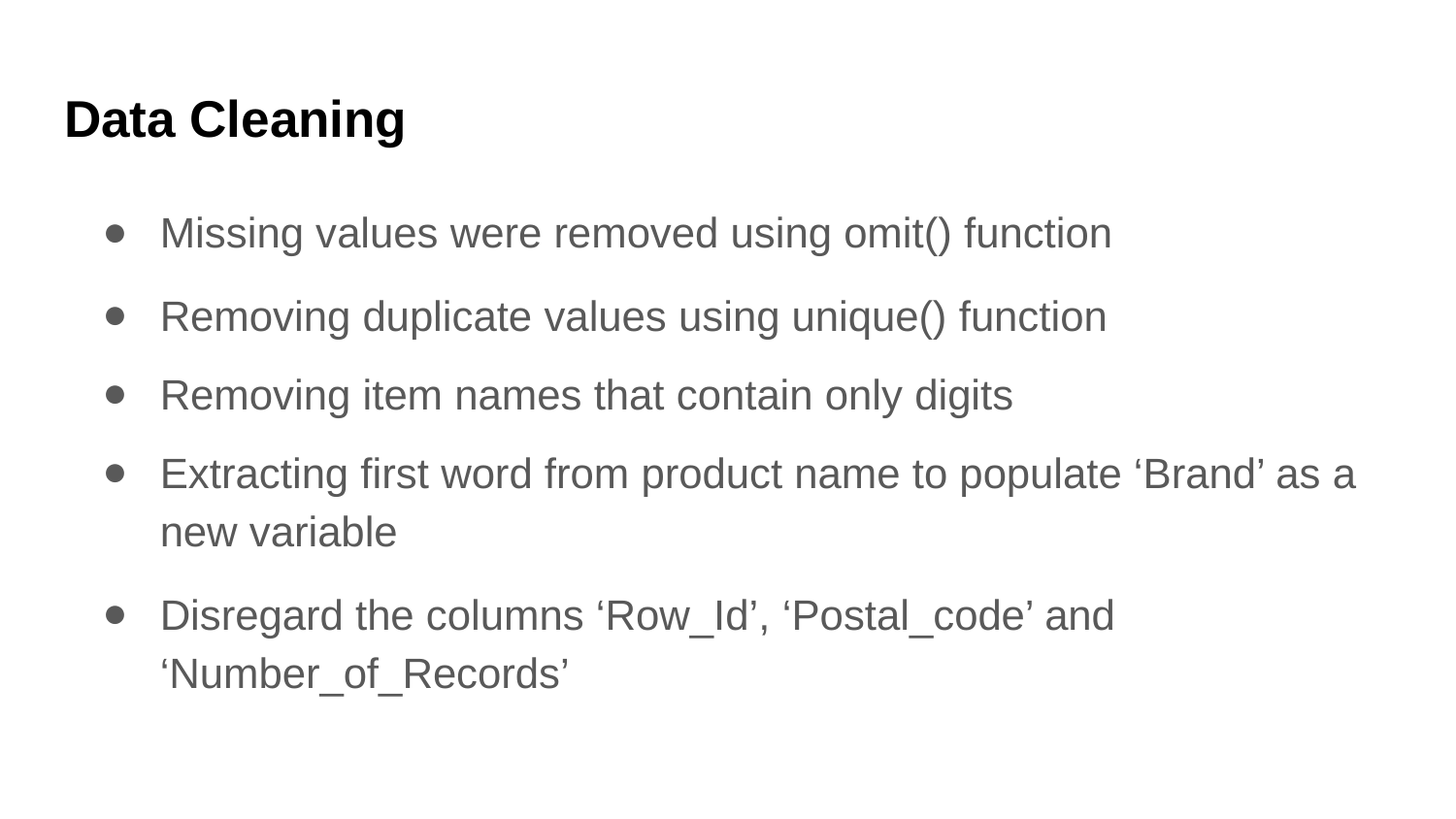

# Data Cleaning
Missing values were removed using omit() function
Removing duplicate values using unique() function
Removing item names that contain only digits
Extracting first word from product name to populate ‘Brand’ as a new variable
Disregard the columns ‘Row_Id’, ‘Postal_code’ and ‘Number_of_Records’